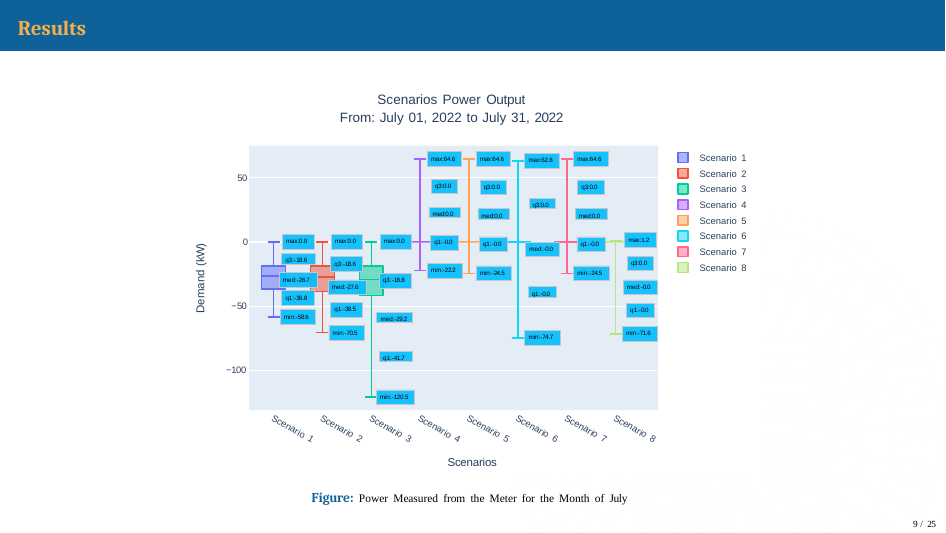

# Results

Scenarios Power Output From: July 01, 2022 to July 31, 2022
Scenario 1
Scenario 2
Scenario 3
Scenario 4
Scenario 5
Scenario 6
Scenario 7
Scenario 8

max:64.6
max:64.6
max:64.6

max:62.8

50

q3:0.0

q3:0.0
q3:0.0

q3:0.0

med:0.0
med:0.0
med:0.0

0
max:1.2

max:0.0
max:0.0
max:0.0

q1:-0.0

q1:-0.0
q1:-0.0
Demand (kW)

med:-0.0

q3:-18.6

q3:0.0
q3:-18.6

min:-22.2

min:-24.5
min:-24.5

med:-26.7

q3:-18.8

med:-27.6
med:-0.0
q1:-0.0

q1:-36.8
−50

q1:-38.5

q1:-0.0
min:-58.6
med:-29.2

min:-70.5

min:-71.6

min:-74.7
q1:-41.7
−100

min:-120.5
Scenario 1
Scenario 2
Scenario 3
Scenario 4
Scenario 5
Scenario 6
Scenario 7
Scenario 8
Scenarios

Figure: Power Measured from the Meter for the Month of July
9 / 25